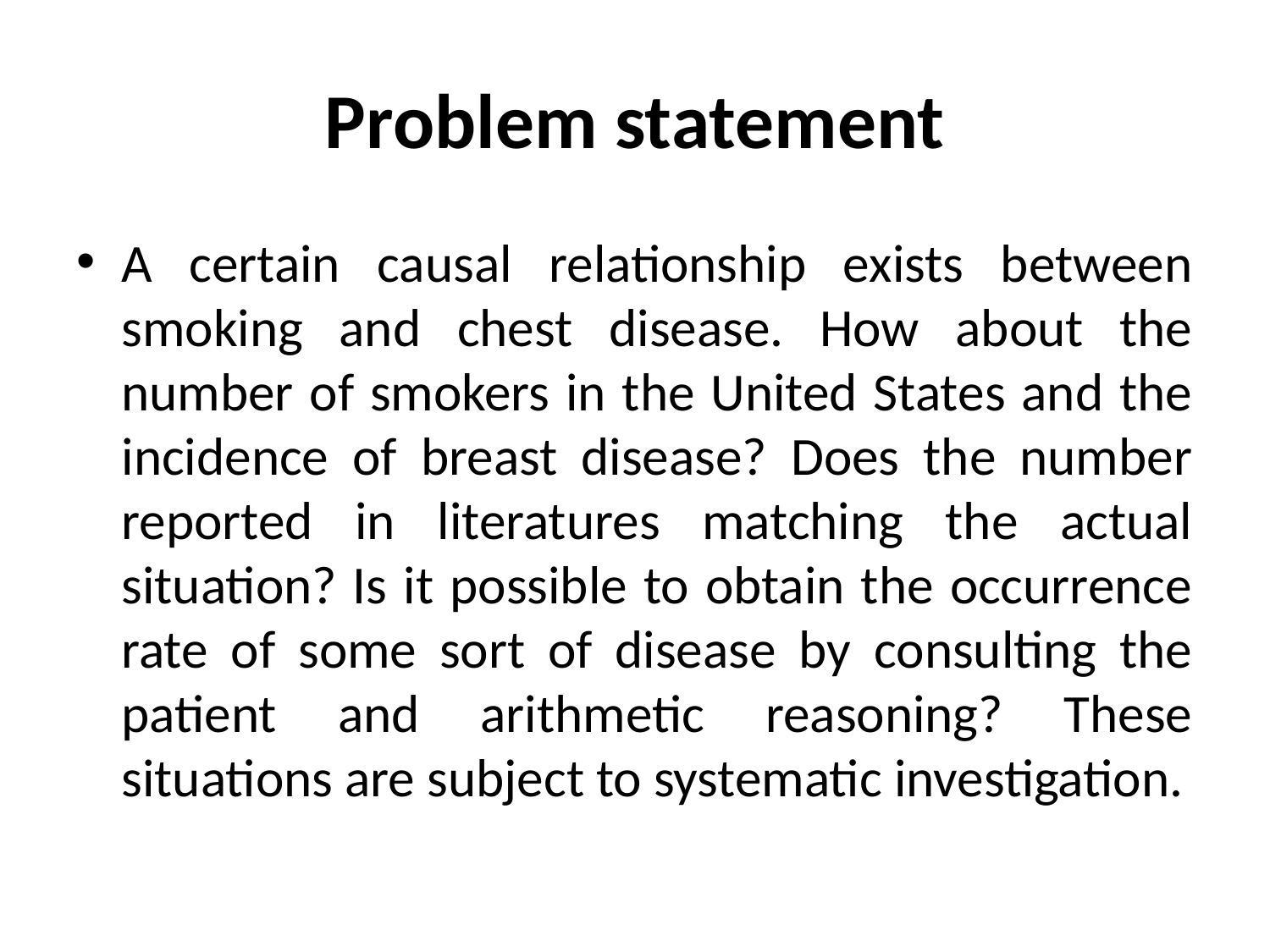

# Problem statement
A certain causal relationship exists between smoking and chest disease. How about the number of smokers in the United States and the incidence of breast disease? Does the number reported in literatures matching the actual situation? Is it possible to obtain the occurrence rate of some sort of disease by consulting the patient and arithmetic reasoning? These situations are subject to systematic investigation.